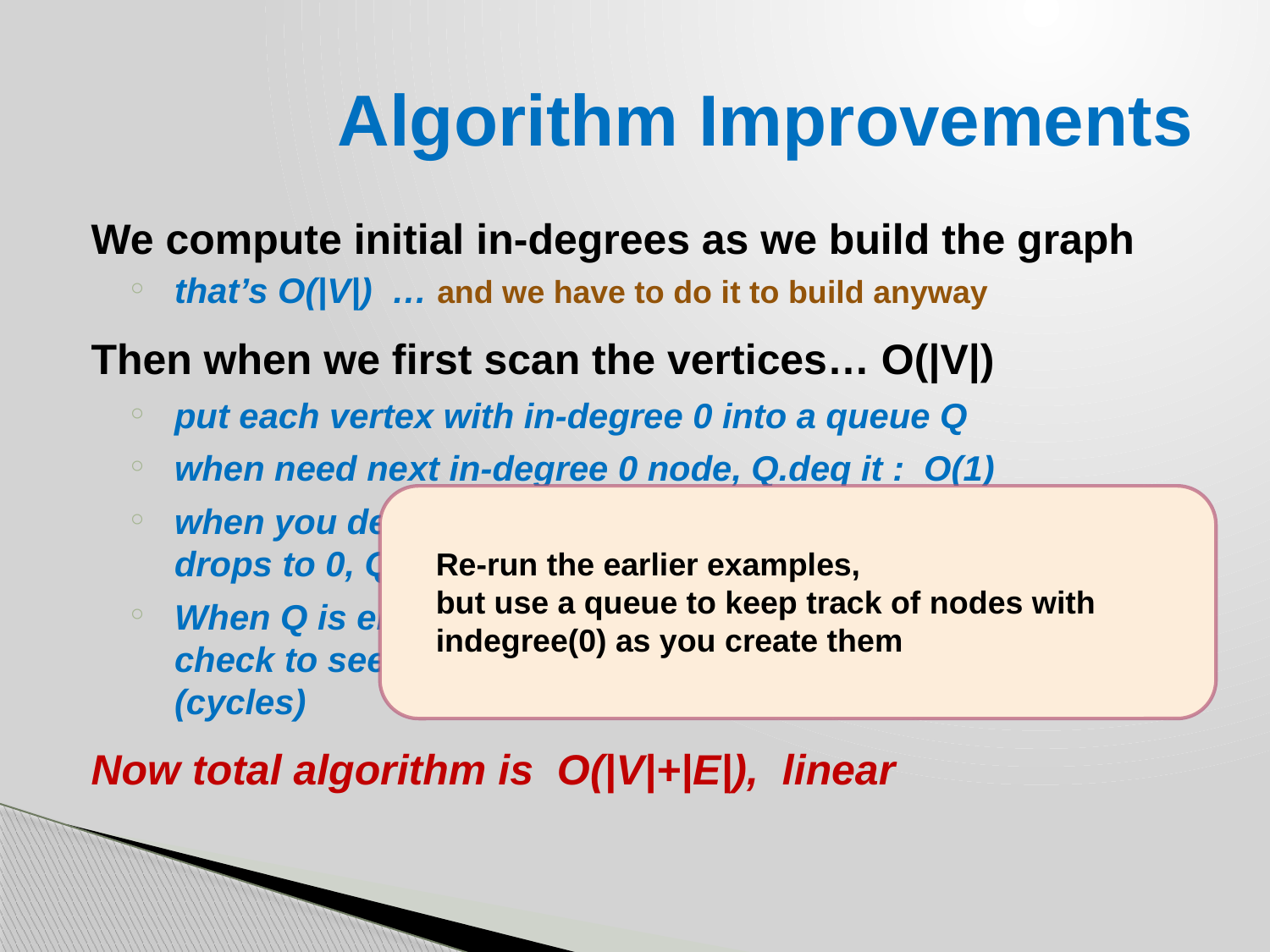

# Algorithm Improvements
We compute initial in-degrees as we build the graph
that’s O(|V|)  … and we have to do it to build anyway
Then when we first scan the vertices… O(|V|)
put each vertex with in-degree 0 into a queue Q
when need next in-degree 0 node, Q.deq it :  O(1)
when you decrement in-degree of each adjacent node, if one drops to 0, Q.enq it :  O(1)
When Q is empty we have no more in-degree 0 nodes… check to see if we have processed all nodes in the graph (cycles)
Now total algorithm is  O(|V|+|E|),  linear

Re-run the earlier examples,
but use a queue to keep track of nodes with indegree(0) as you create them